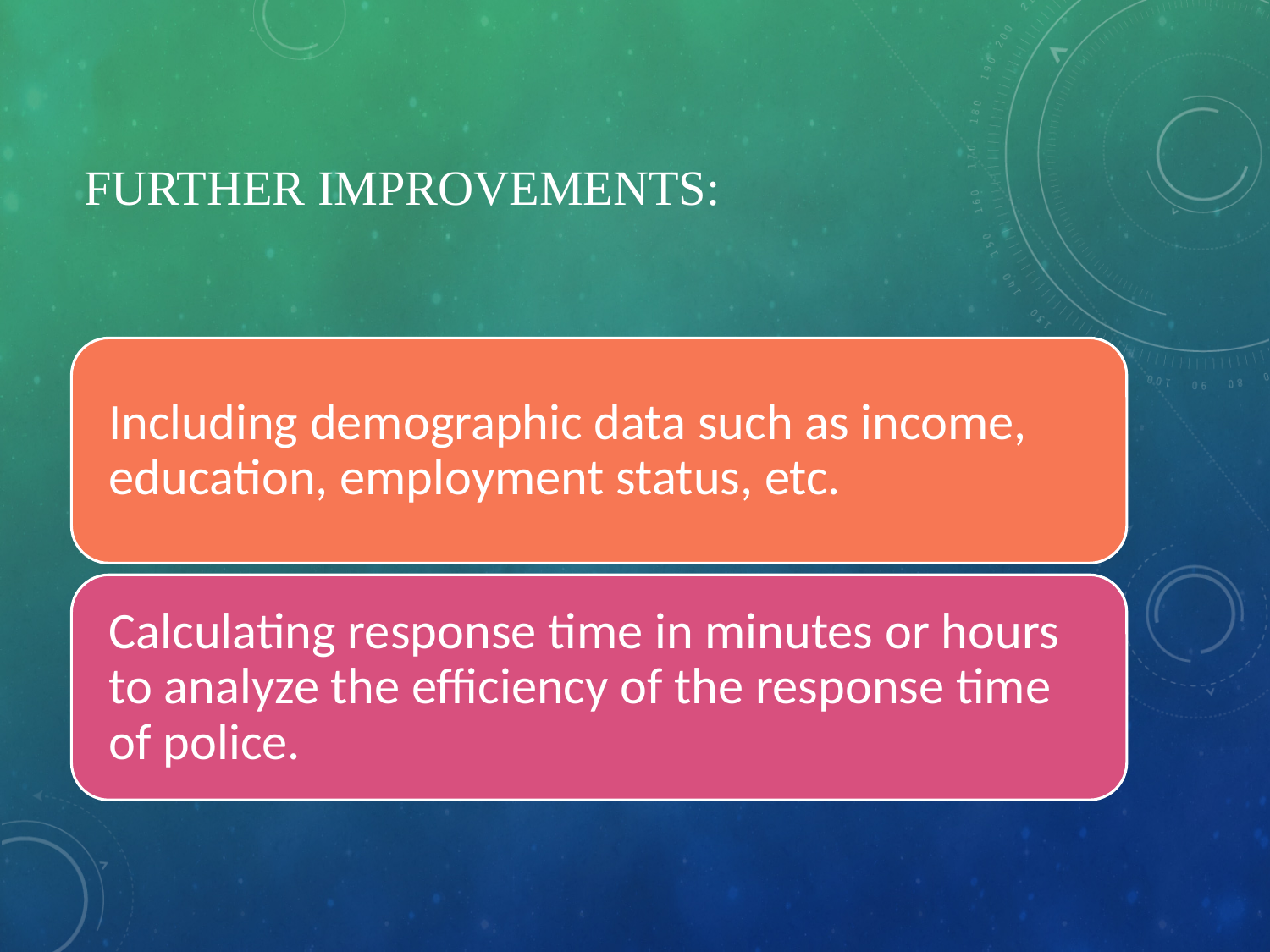

# Further Improvements:
Including demographic data such as income, education, employment status, etc.
Calculating response time in minutes or hours to analyze the efficiency of the response time of police.